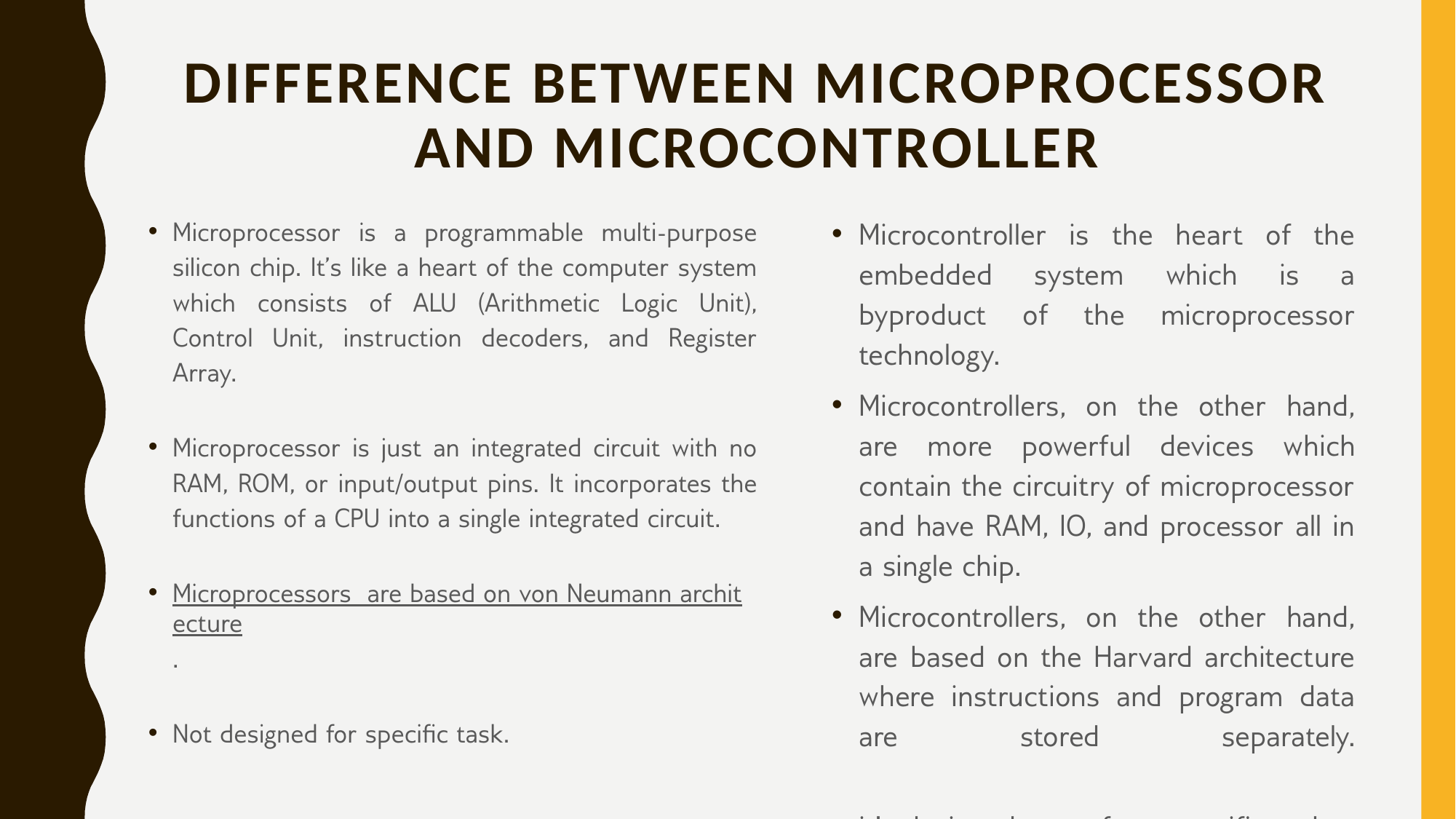

# Difference between Microprocessor and Microcontroller
Microprocessor is a programmable multi-purpose silicon chip. It’s like a heart of the computer system which consists of ALU (Arithmetic Logic Unit), Control Unit, instruction decoders, and Register Array.

Microprocessor is just an integrated circuit with no RAM, ROM, or input/output pins. It incorporates the functions of a CPU into a single integrated circuit.

Microprocessors  are based on von Neumann architecture.

Not designed for specific task.
Microcontroller is the heart of the embedded system which is a byproduct of the microprocessor technology.
Microcontrollers, on the other hand, are more powerful devices which contain the circuitry of microprocessor and have RAM, IO, and processor all in a single chip.
Microcontrollers, on the other hand, are based on the Harvard architecture where instructions and program data are stored separately.
it’s designed to perform specific tasks.